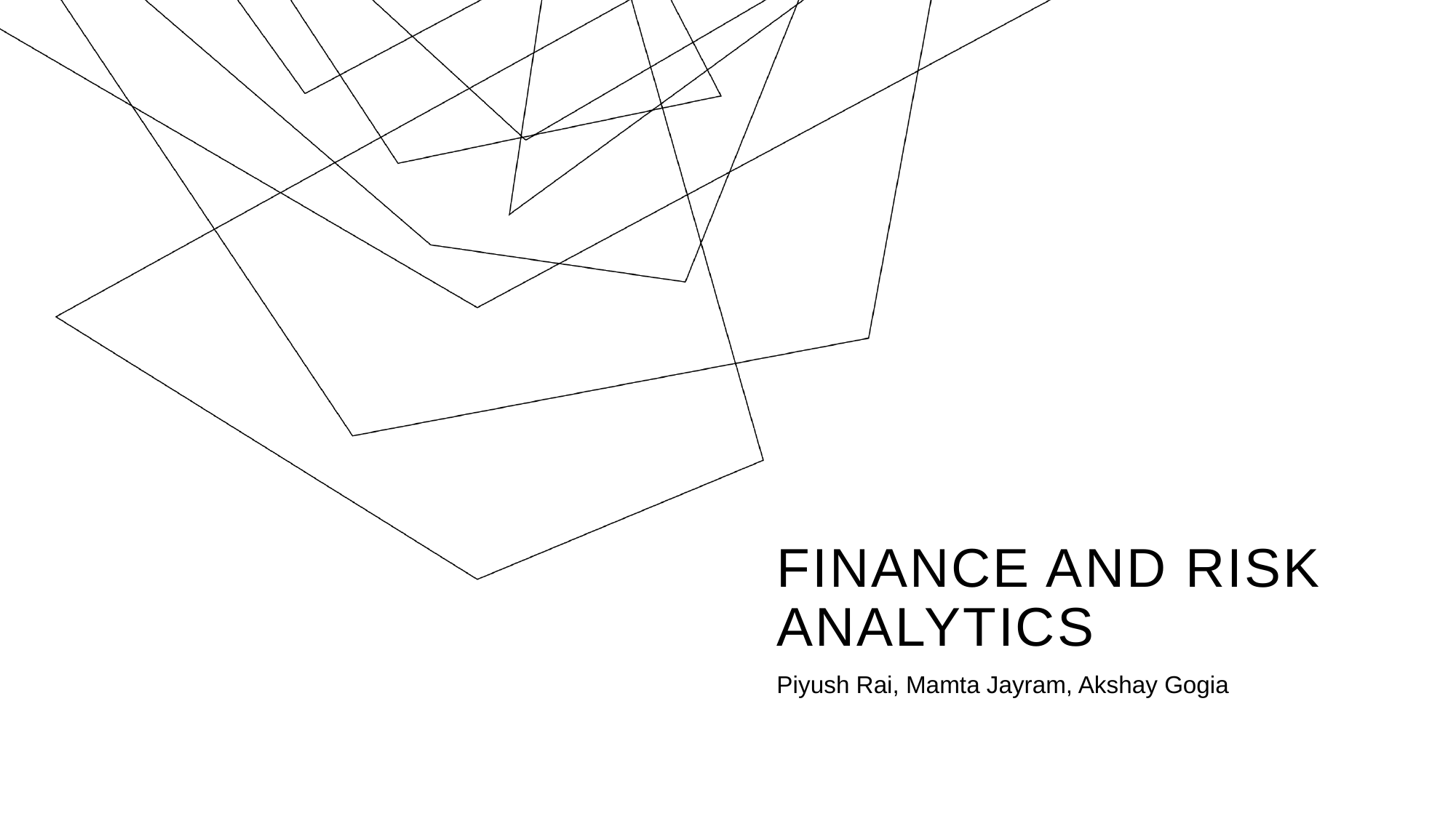

# Finance and Risk Analytics
Piyush Rai, Mamta Jayram, Akshay Gogia